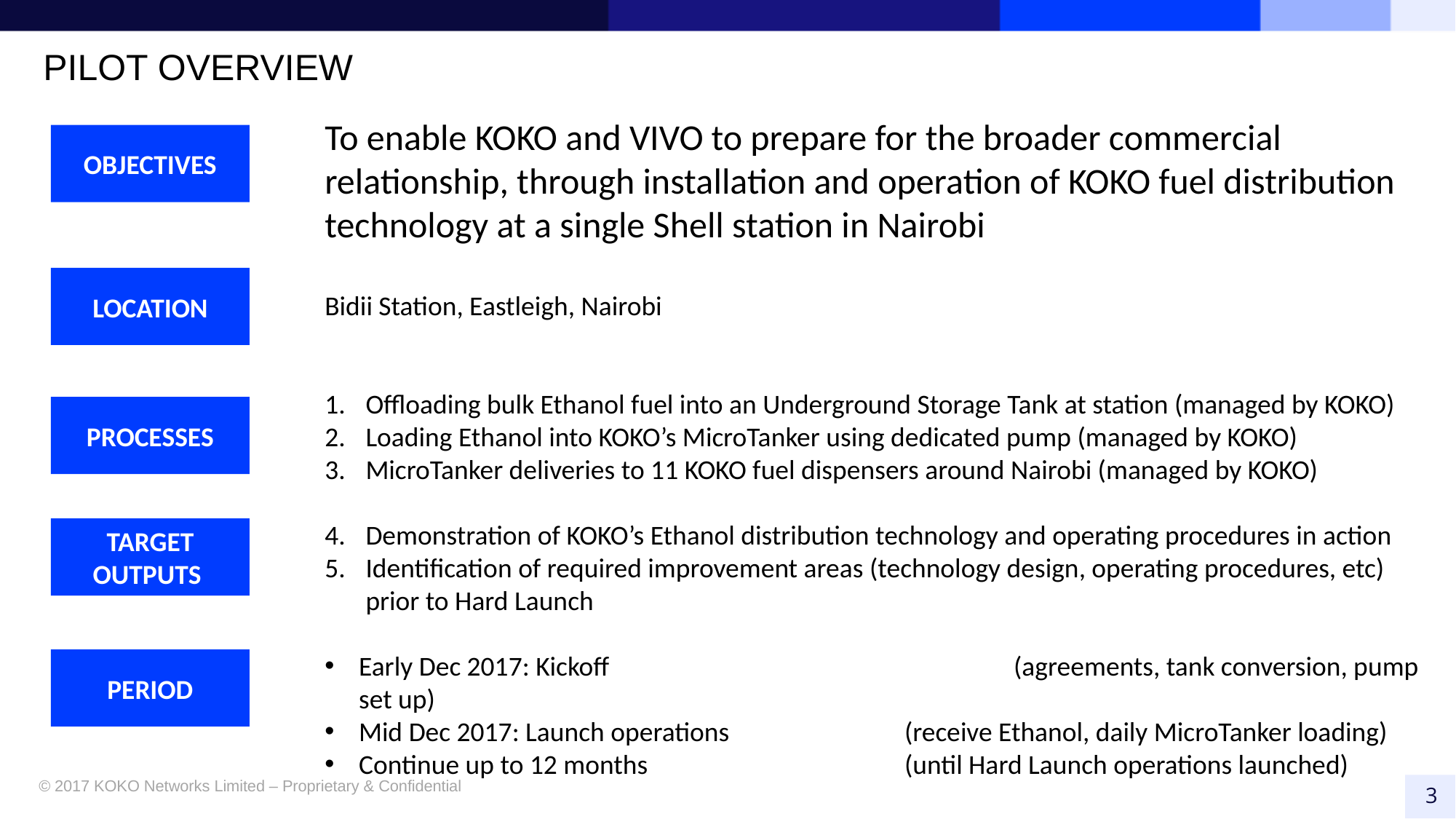

PILOT OVERVIEW
To enable KOKO and VIVO to prepare for the broader commercial relationship, through installation and operation of KOKO fuel distribution technology at a single Shell station in Nairobi

Bidii Station, Eastleigh, Nairobi

Offloading bulk Ethanol fuel into an Underground Storage Tank at station (managed by KOKO)
Loading Ethanol into KOKO’s MicroTanker using dedicated pump (managed by KOKO)
MicroTanker deliveries to 11 KOKO fuel dispensers around Nairobi (managed by KOKO)

Demonstration of KOKO’s Ethanol distribution technology and operating procedures in action
Identification of required improvement areas (technology design, operating procedures, etc) prior to Hard Launch

Early Dec 2017: Kickoff 				(agreements, tank conversion, pump set up)
Mid Dec 2017: Launch operations		(receive Ethanol, daily MicroTanker loading)
Continue up to 12 months 			(until Hard Launch operations launched)

OBJECTIVES
LOCATION
PROCESSES
TARGET OUTPUTS

PERIOD

© 2017 KOKO Networks Limited – Proprietary & Confidential
3